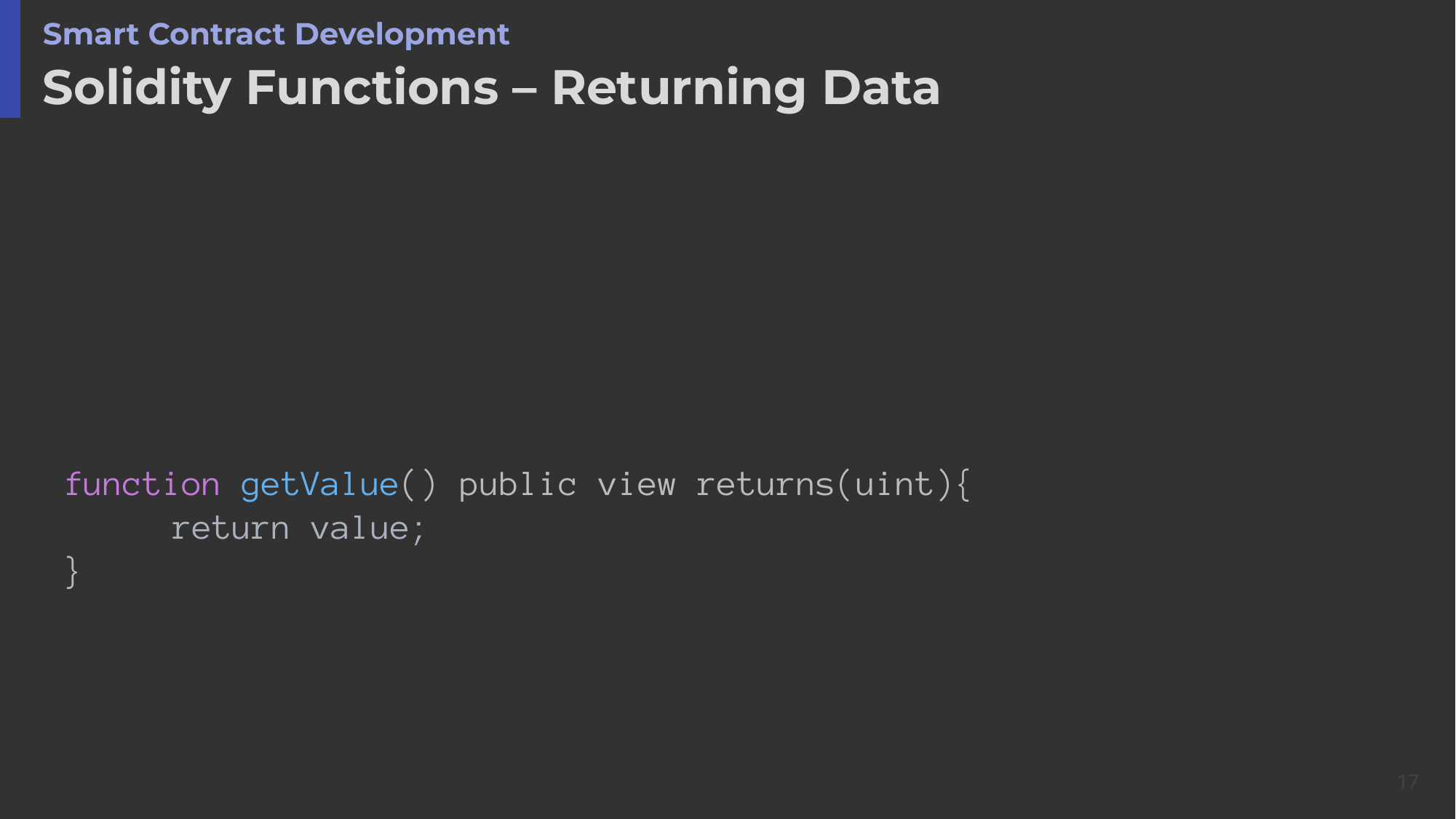

Smart Contract Development
# Solidity Functions – Returning Data
function getValue() public view returns(uint){
	return value;
}
17